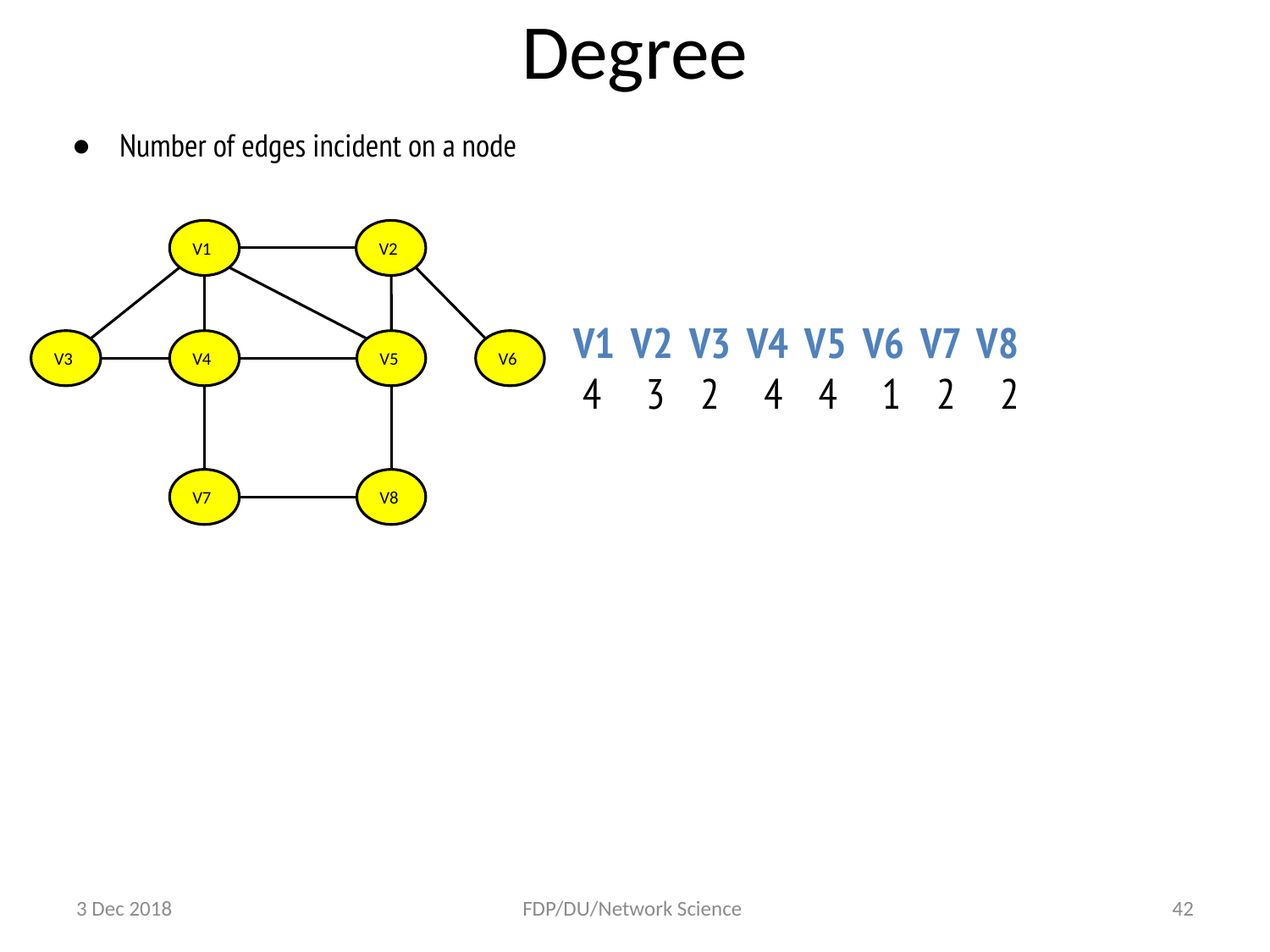

# Degree
Number of edges incident on a node
V1
V2
V1  V2  V3  V4  V5  V6  V7  V8
 4     3    2     4    4     1    2     2

V3
V4
V5
V6
V7
V8
3 Dec 2018
FDP/DU/Network Science
42